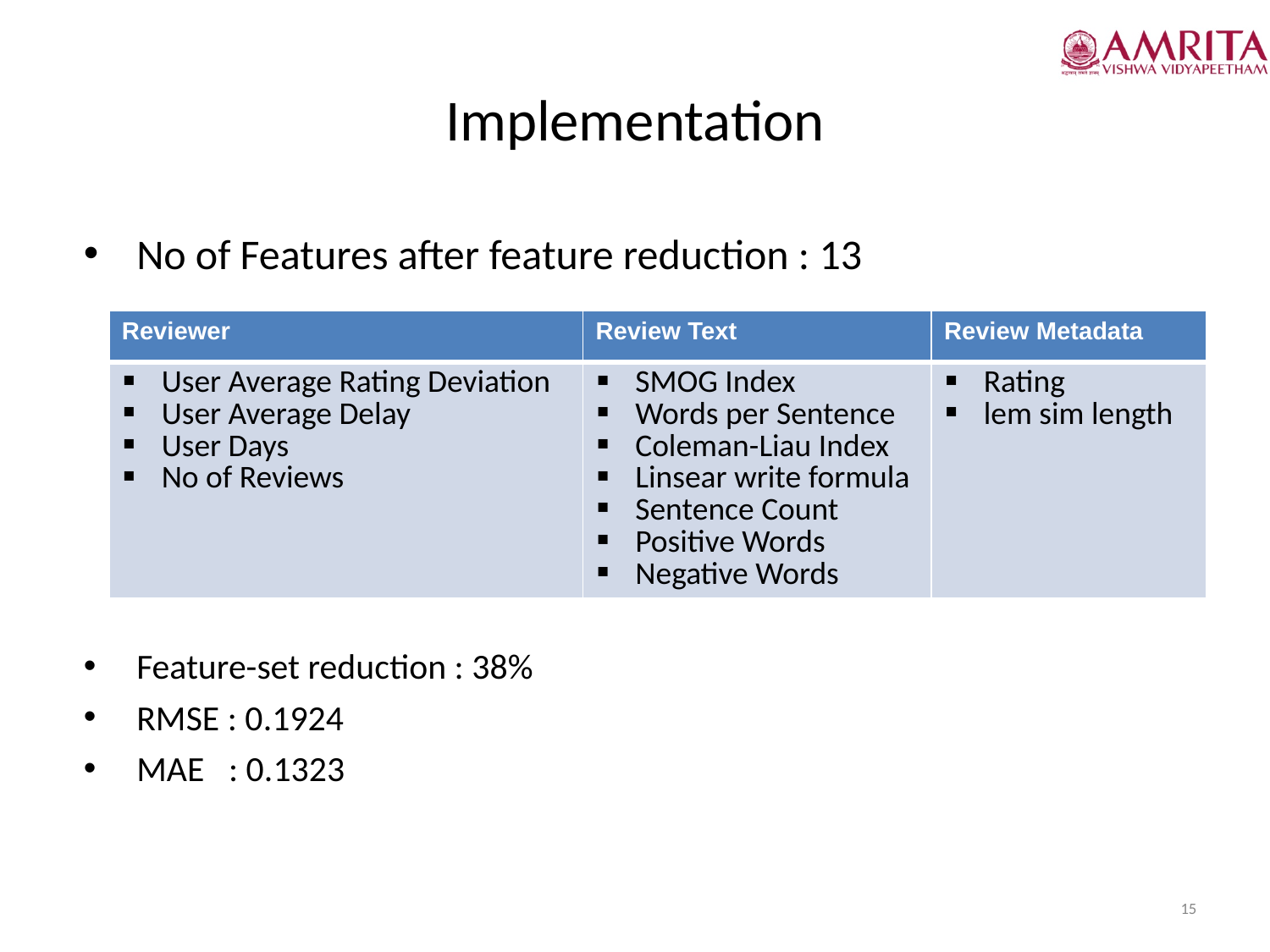

# Implementation
No of Features after feature reduction : 13

Feature-set reduction : 38%
RMSE : 0.1924
MAE   : 0.1323
| Reviewer | Review Text | Review Metadata |
| --- | --- | --- |
| User Average Rating Deviation User Average Delay User Days No of Reviews | SMOG Index Words per Sentence Coleman-Liau Index Linsear write formula Sentence Count Positive Words Negative Words | Rating lem sim length |
15